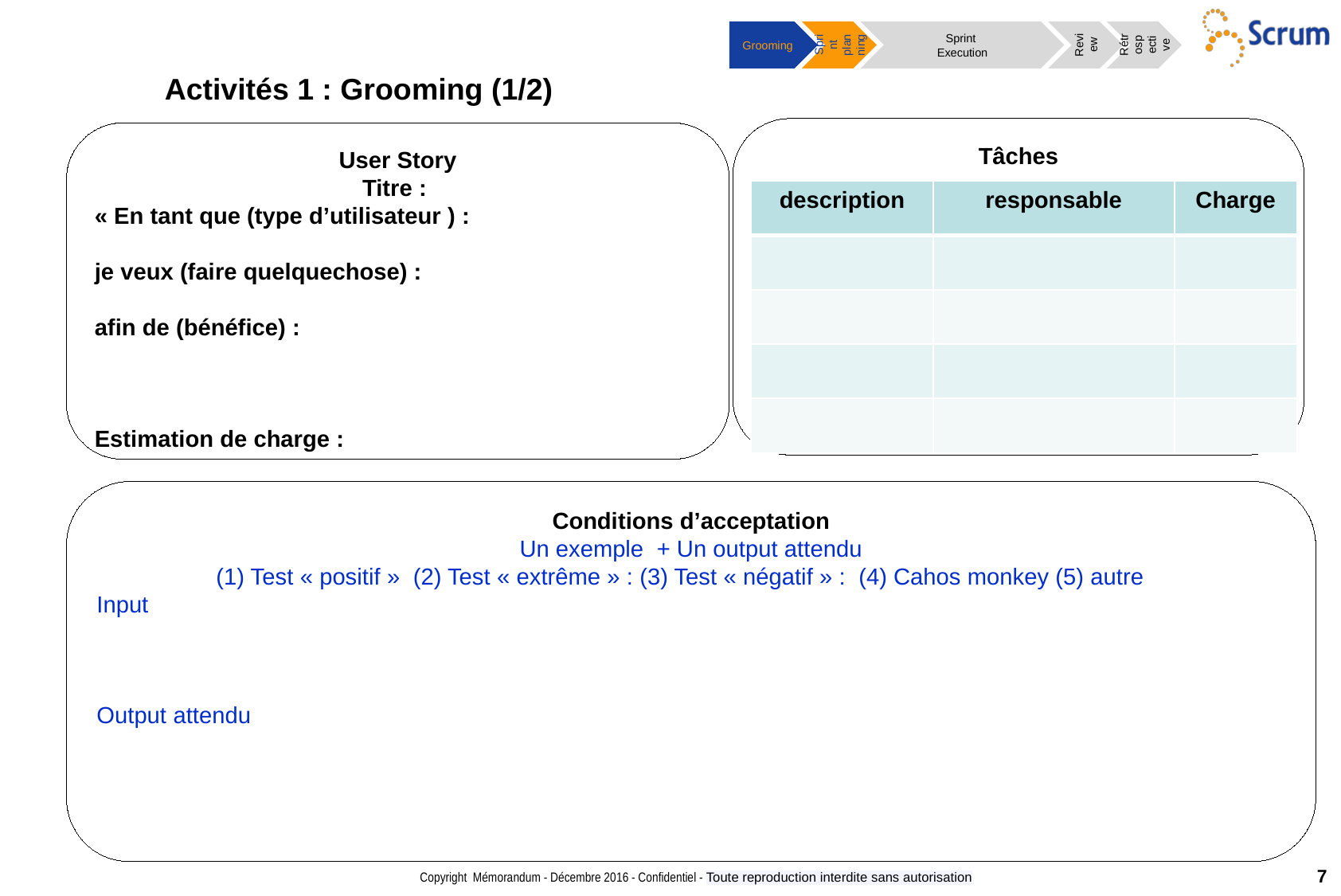

Grooming
Sprint planning
Sprint
Execution
Review
Rétrospective
# Activités 1 : Grooming (1/2)
Tâches

User Story
Titre :
« En tant que (type d’utilisateur ) :

je veux (faire quelquechose) :

afin de (bénéfice) :

Estimation de charge :
| description | responsable | Charge |
| --- | --- | --- |
|  |  |  |
|  |  |  |
|  |  |  |
|  |  |  |
Conditions d’acceptation
Un exemple  + Un output attendu
	(1) Test « positif »  (2) Test « extrême » : (3) Test « négatif » :  (4) Cahos monkey (5) autre
Input

Output attendu